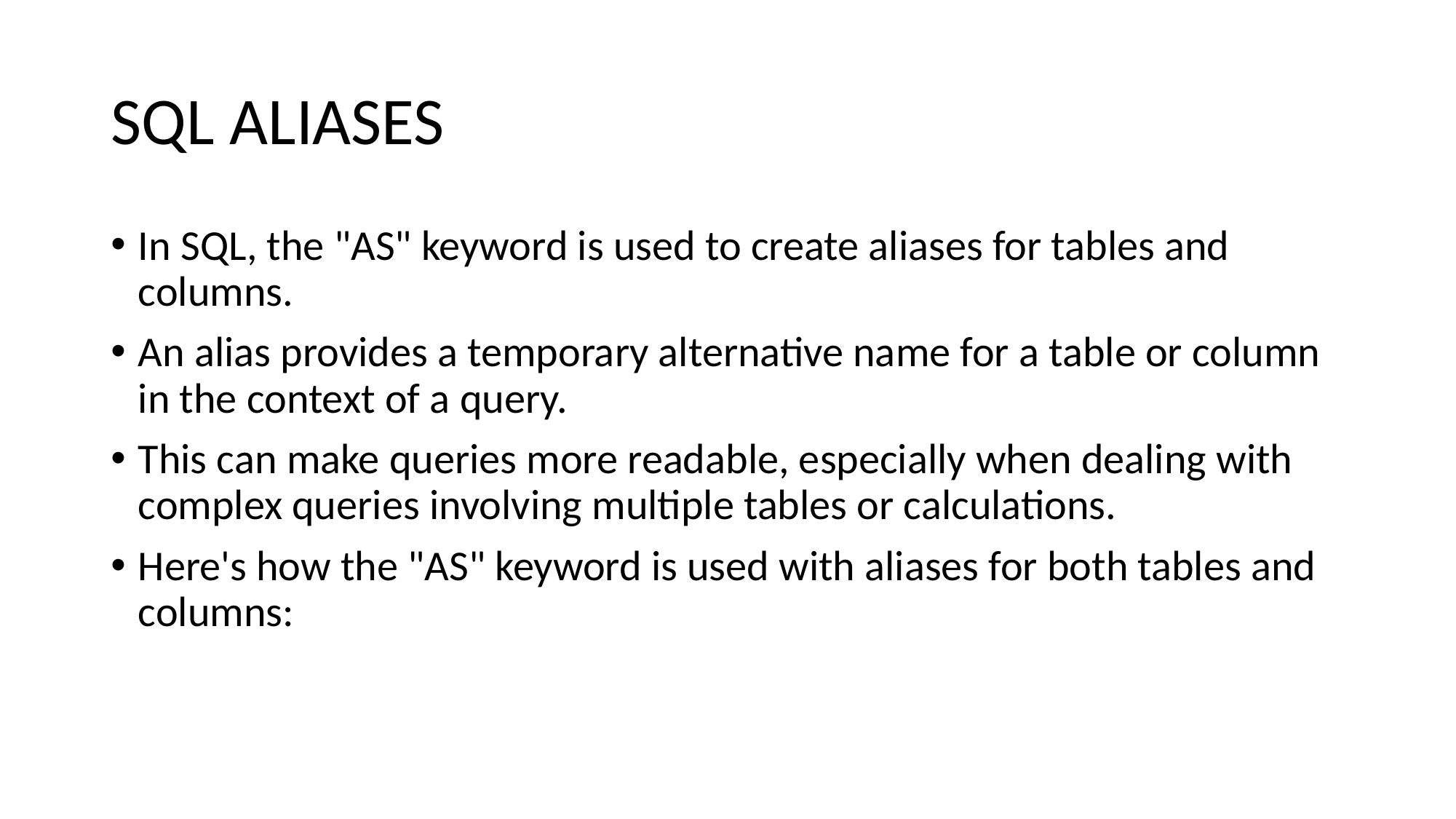

# SQL ALIASES
In SQL, the "AS" keyword is used to create aliases for tables and columns.
An alias provides a temporary alternative name for a table or column in the context of a query.
This can make queries more readable, especially when dealing with complex queries involving multiple tables or calculations.
Here's how the "AS" keyword is used with aliases for both tables and columns: